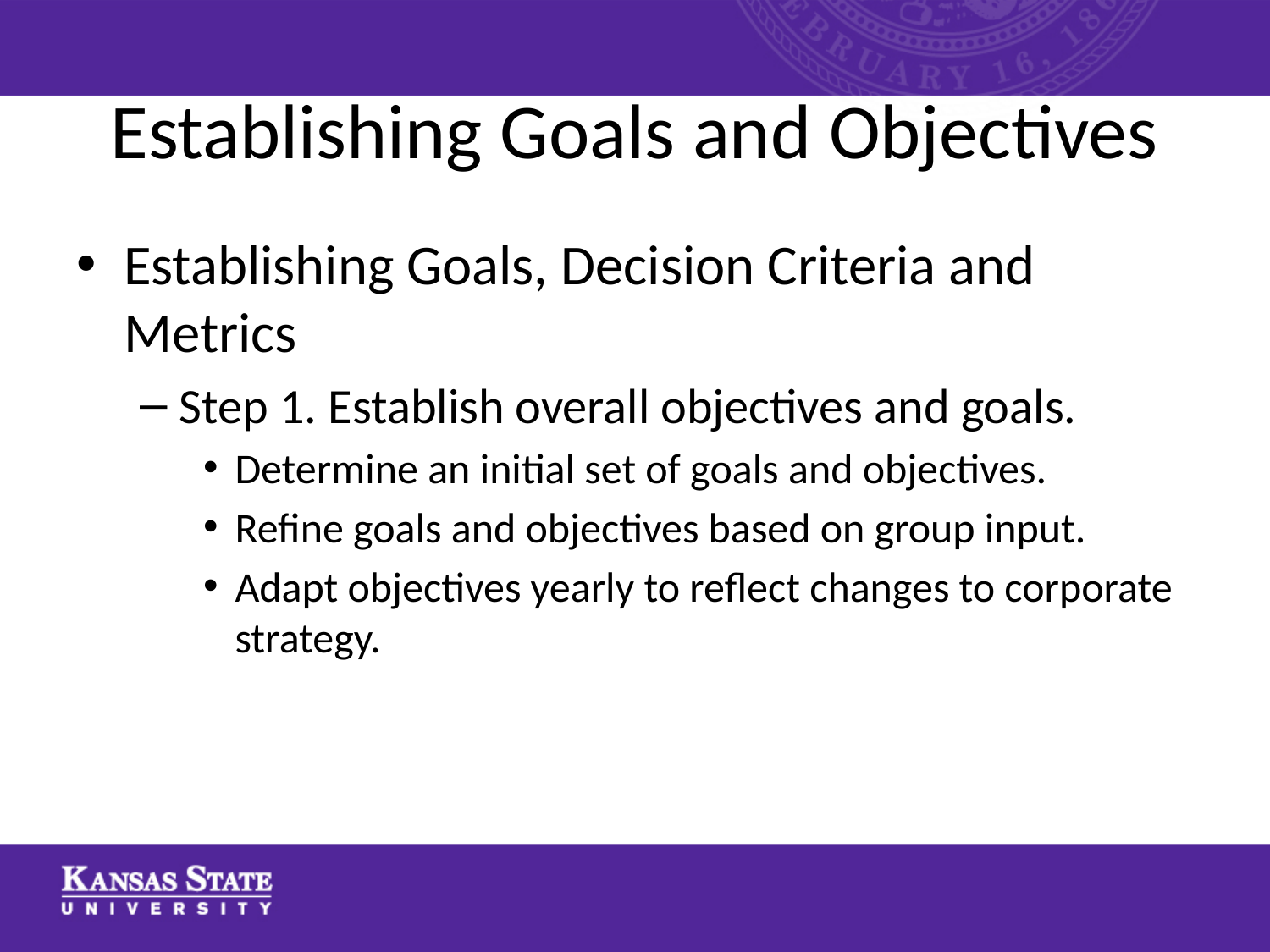

# Establishing Goals and Objectives
Establishing Goals, Decision Criteria and Metrics
Step 1. Establish overall objectives and goals.
Determine an initial set of goals and objectives.
Refine goals and objectives based on group input.
Adapt objectives yearly to reflect changes to corporate strategy.